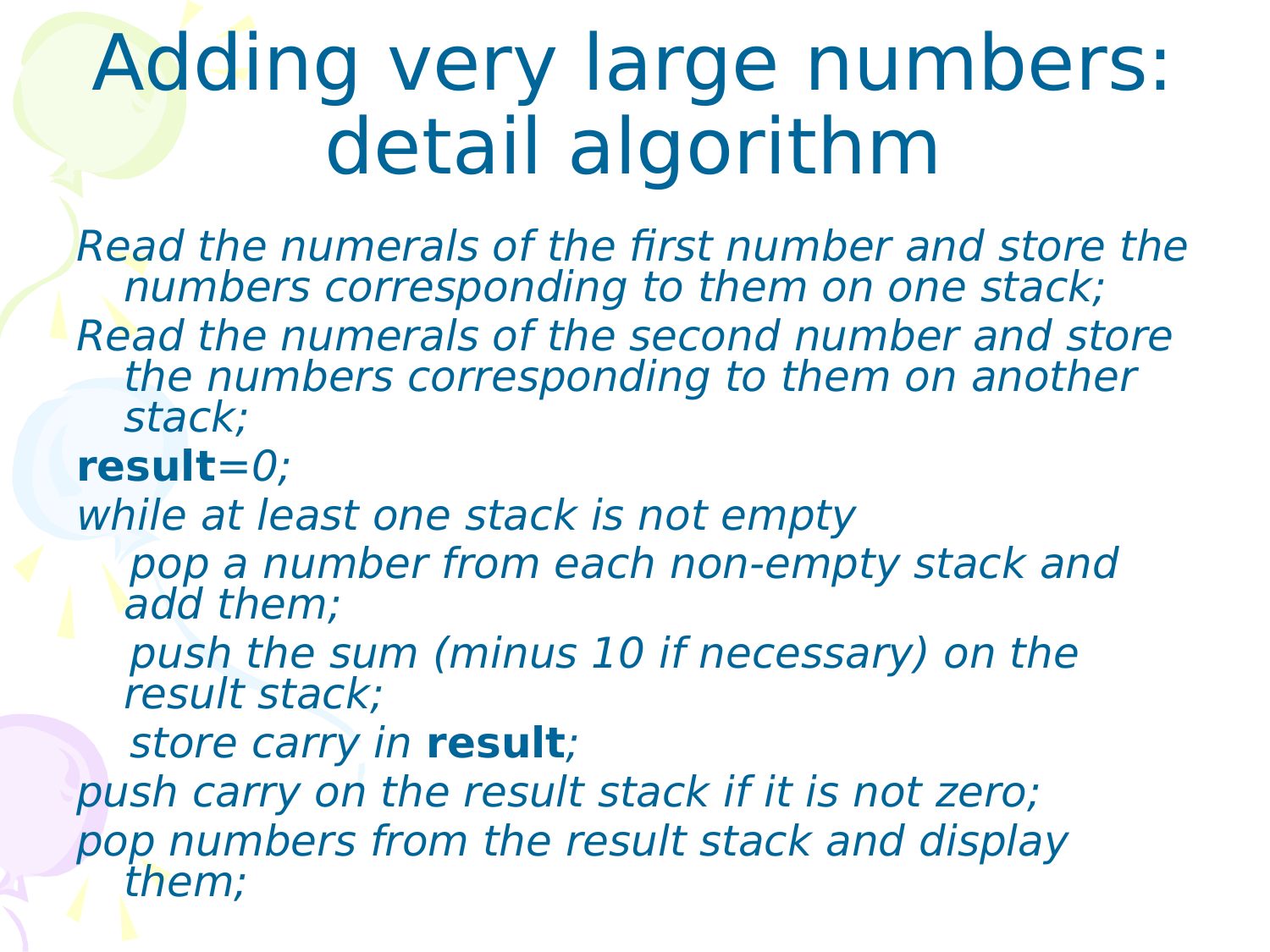

# Adding very large numbers: detail algorithm
Read the numerals of the first number and store the numbers corresponding to them on one stack;
Read the numerals of the second number and store the numbers corresponding to them on another stack;
result=0;
while at least one stack is not empty
    pop a number from each non-empty stack and add them;
    push the sum (minus 10 if necessary) on the result stack;
    store carry in result;
push carry on the result stack if it is not zero;
pop numbers from the result stack and display them;